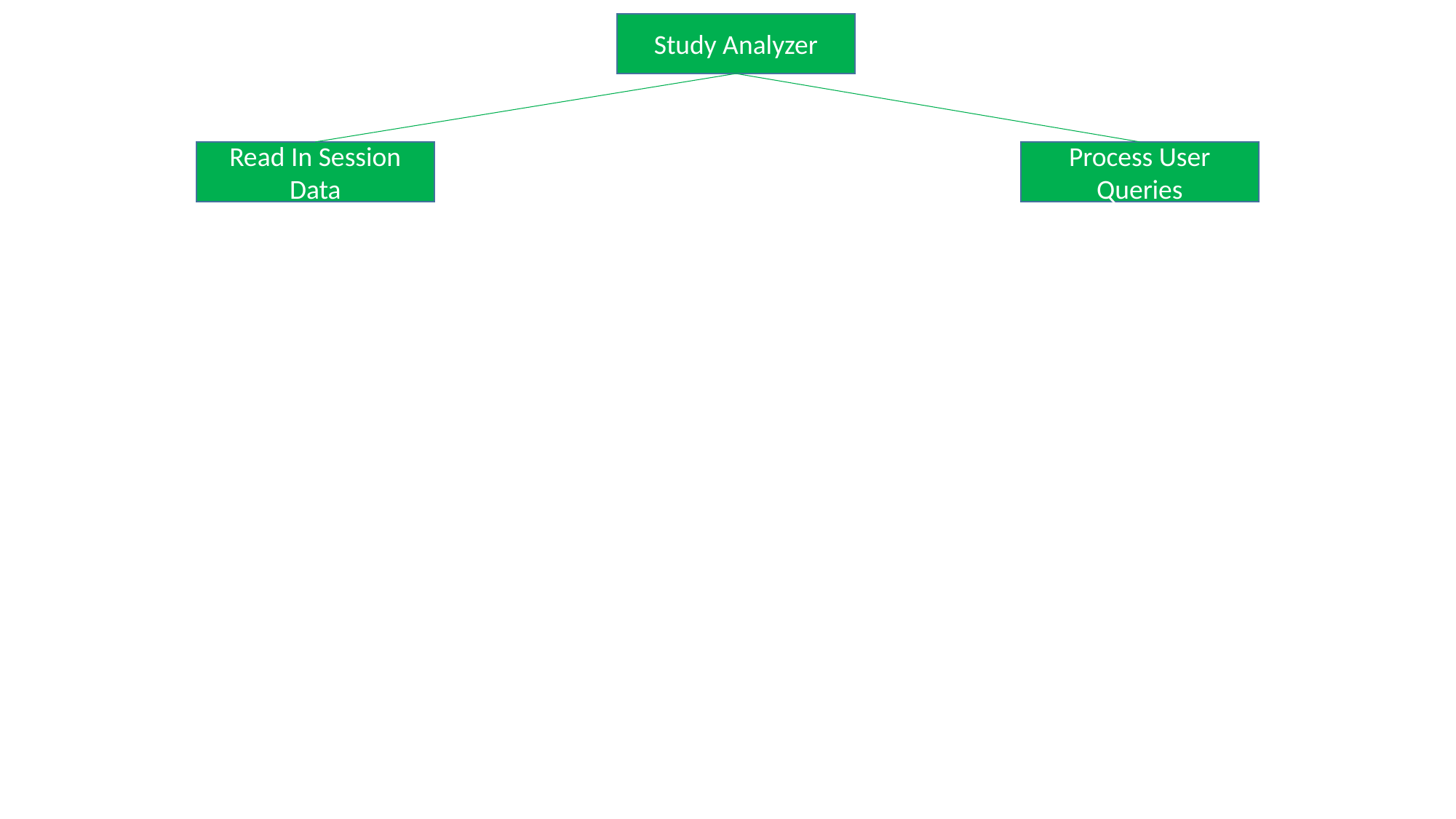

Study Analyzer
Read In Session Data
Process User Queries